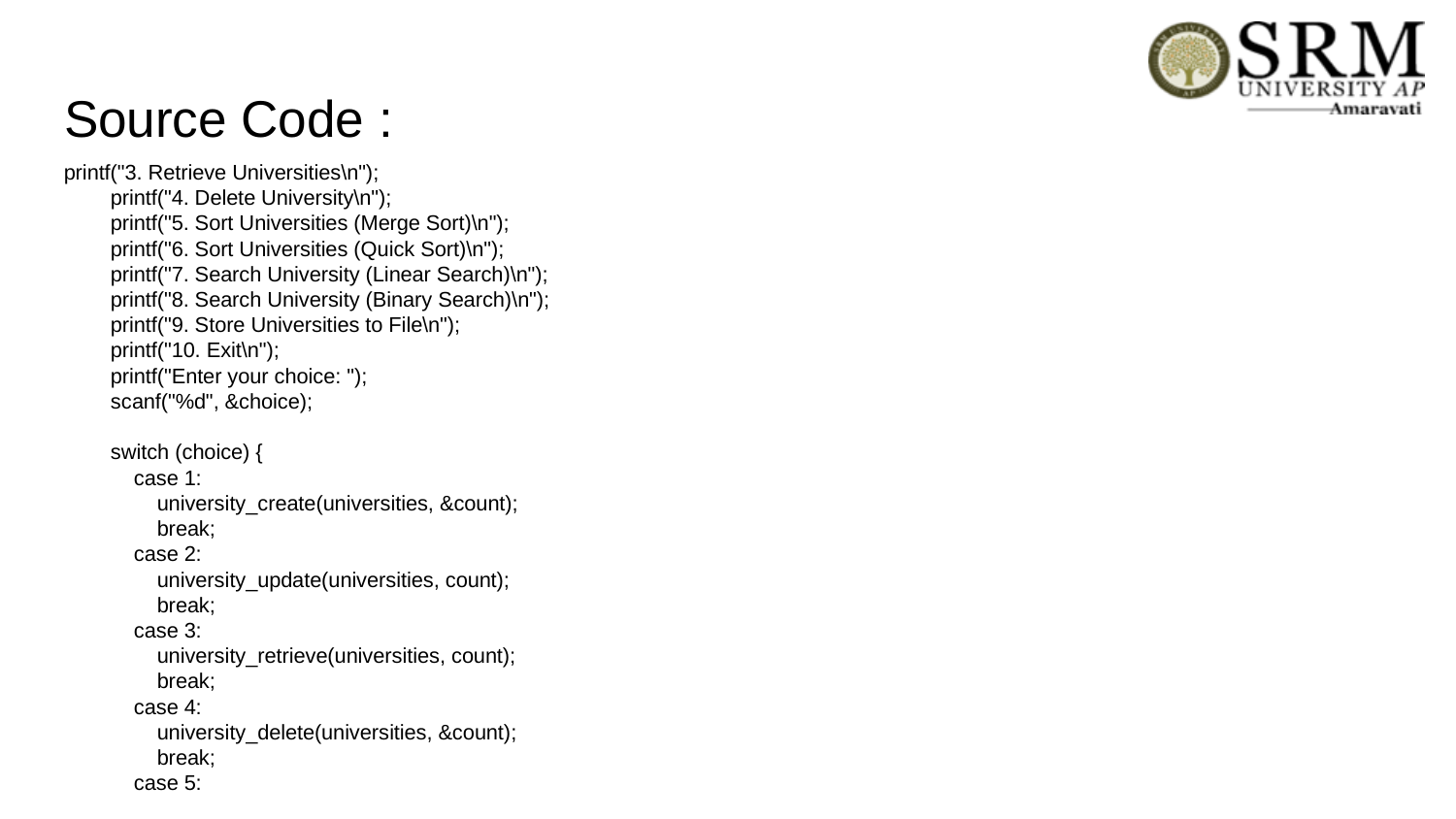

# Source Code :
printf("3. Retrieve Universities\n");
        printf("4. Delete University\n");
        printf("5. Sort Universities (Merge Sort)\n");
        printf("6. Sort Universities (Quick Sort)\n");
        printf("7. Search University (Linear Search)\n");
        printf("8. Search University (Binary Search)\n");
        printf("9. Store Universities to File\n");
        printf("10. Exit\n");
        printf("Enter your choice: ");
        scanf("%d", &choice);

        switch (choice) {
            case 1:
                university_create(universities, &count);
                break;
            case 2:
                university_update(universities, count);
                break;
            case 3:
                university_retrieve(universities, count);
                break;
            case 4:
                university_delete(universities, &count);
                break;
            case 5: